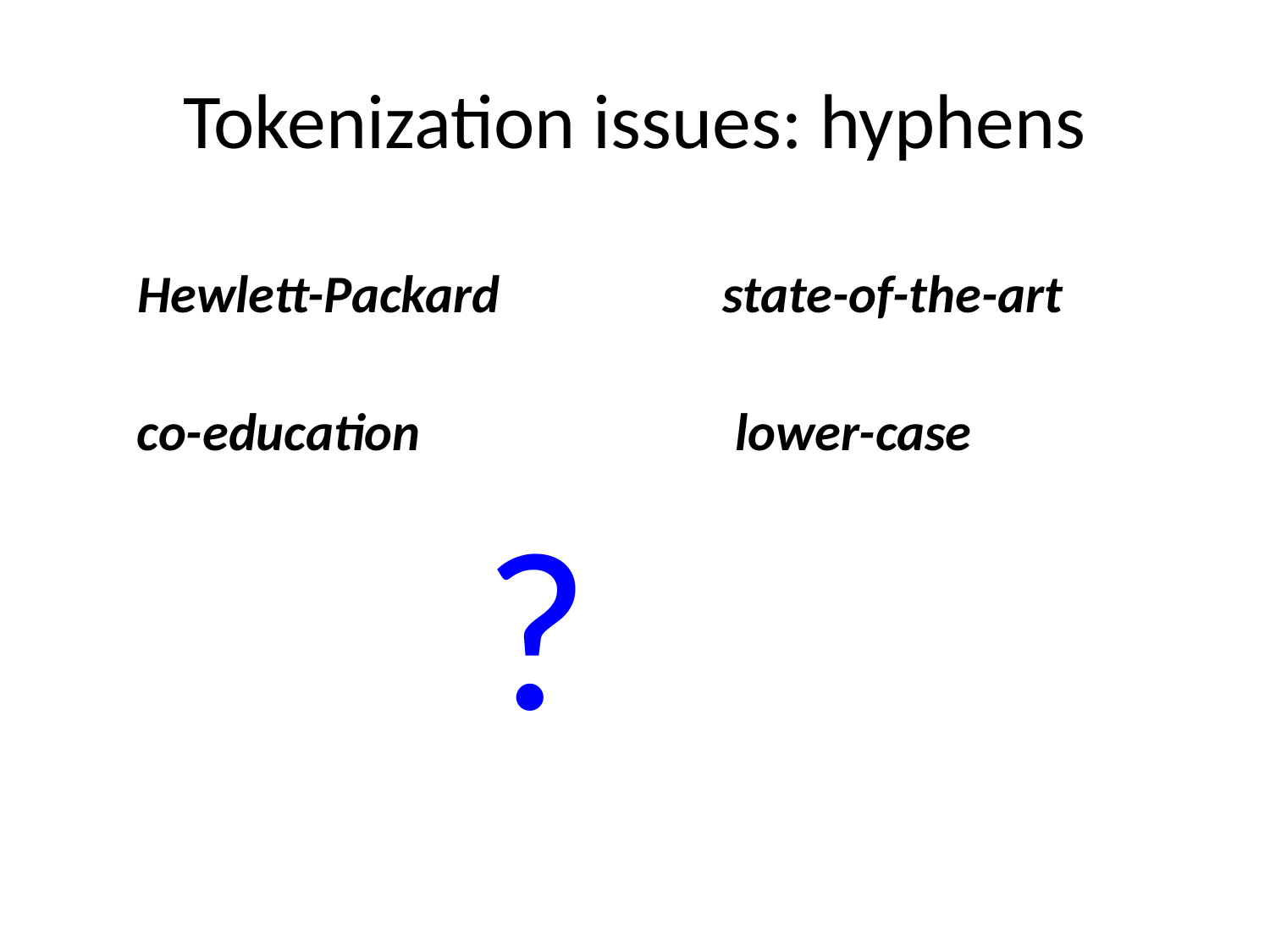

# Tokenization issues: hyphens
Hewlett-Packard
state-of-the-art
co-education
lower-case
?